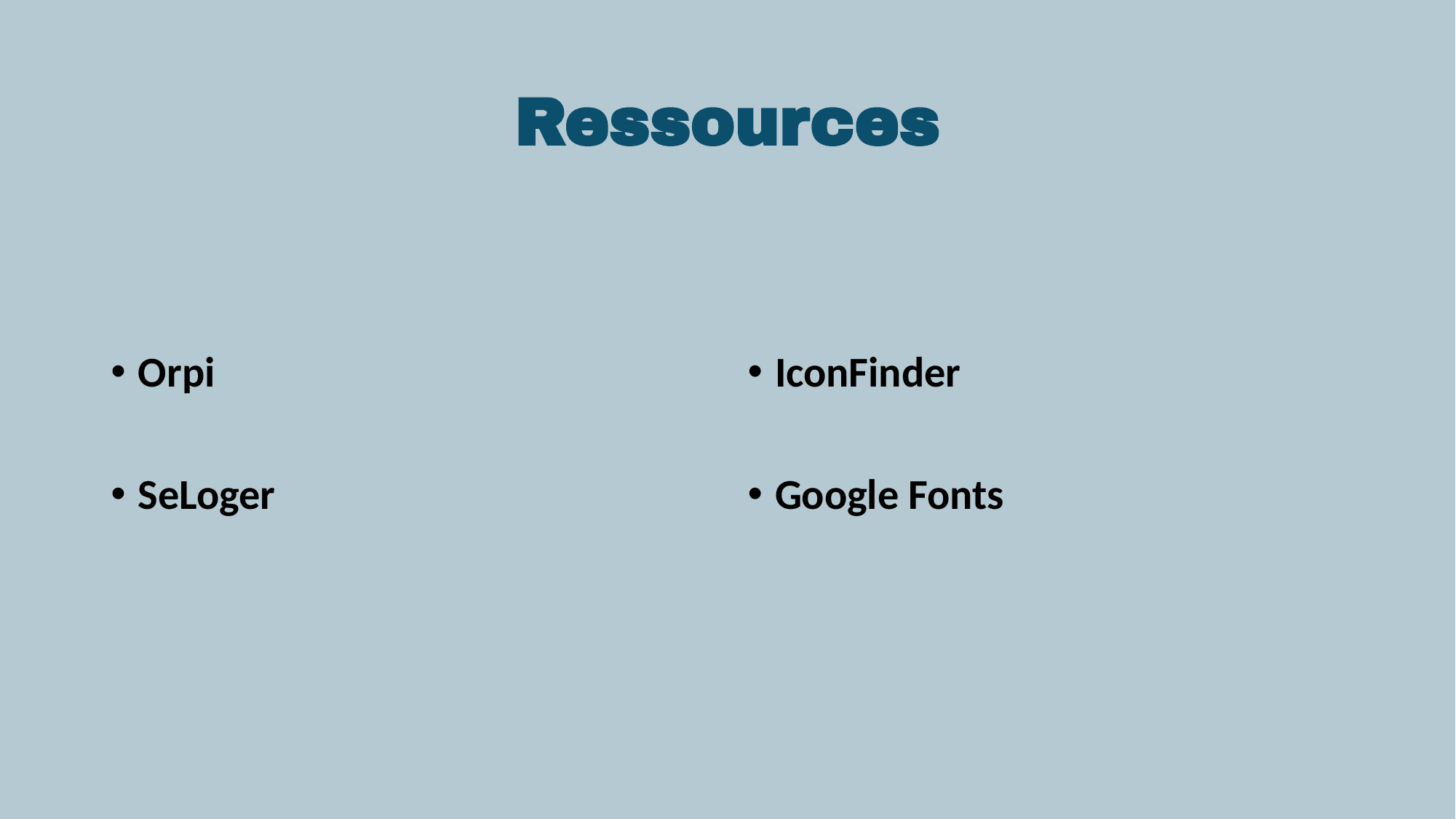

# Ressources

Orpi

SeLoger

IconFinder

Google Fonts